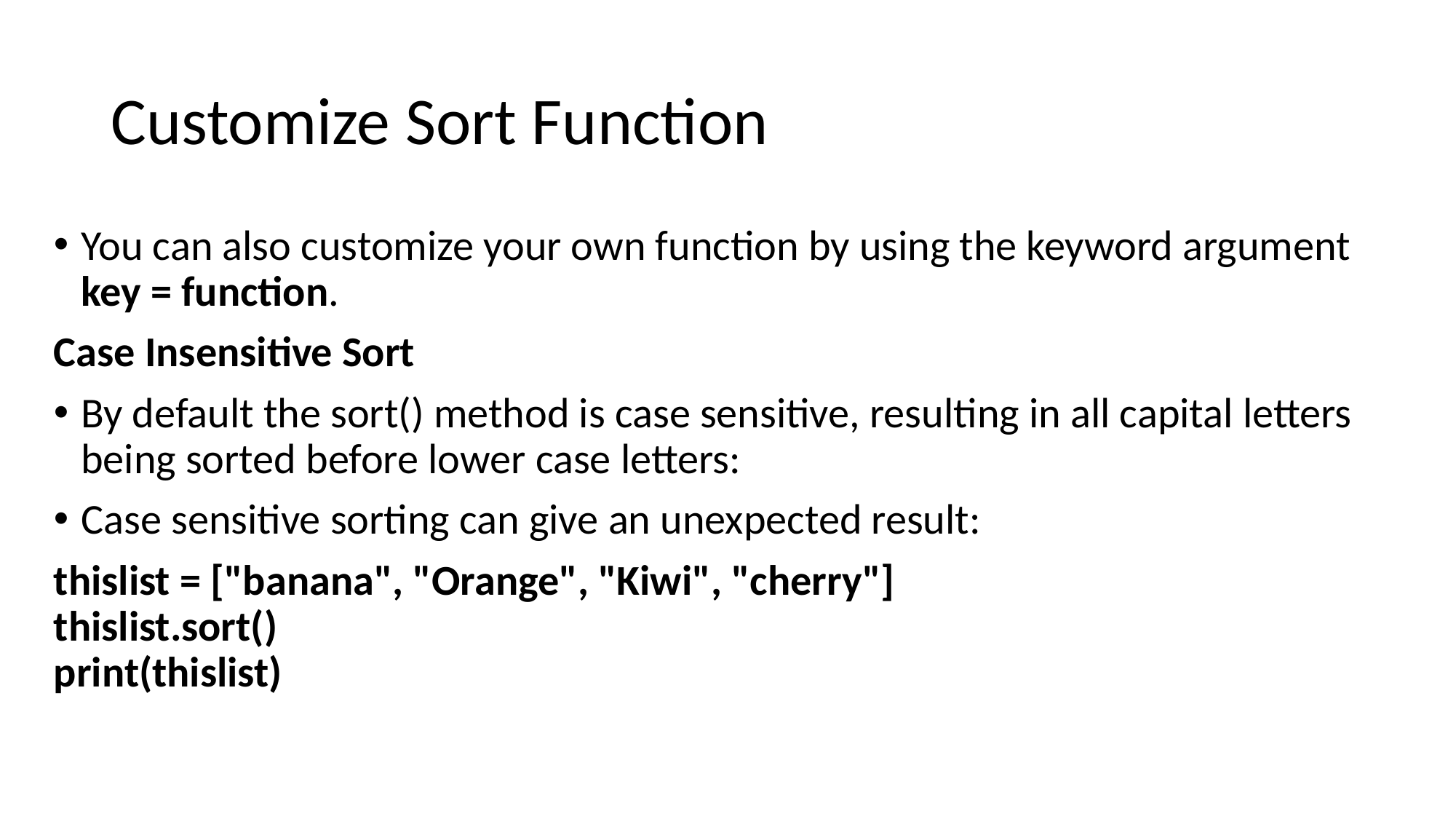

# Customize Sort Function
You can also customize your own function by using the keyword argument key = function.
Case Insensitive Sort
By default the sort() method is case sensitive, resulting in all capital letters being sorted before lower case letters:
Case sensitive sorting can give an unexpected result:
thislist = ["banana", "Orange", "Kiwi", "cherry"]
thislist.sort()
print(thislist)